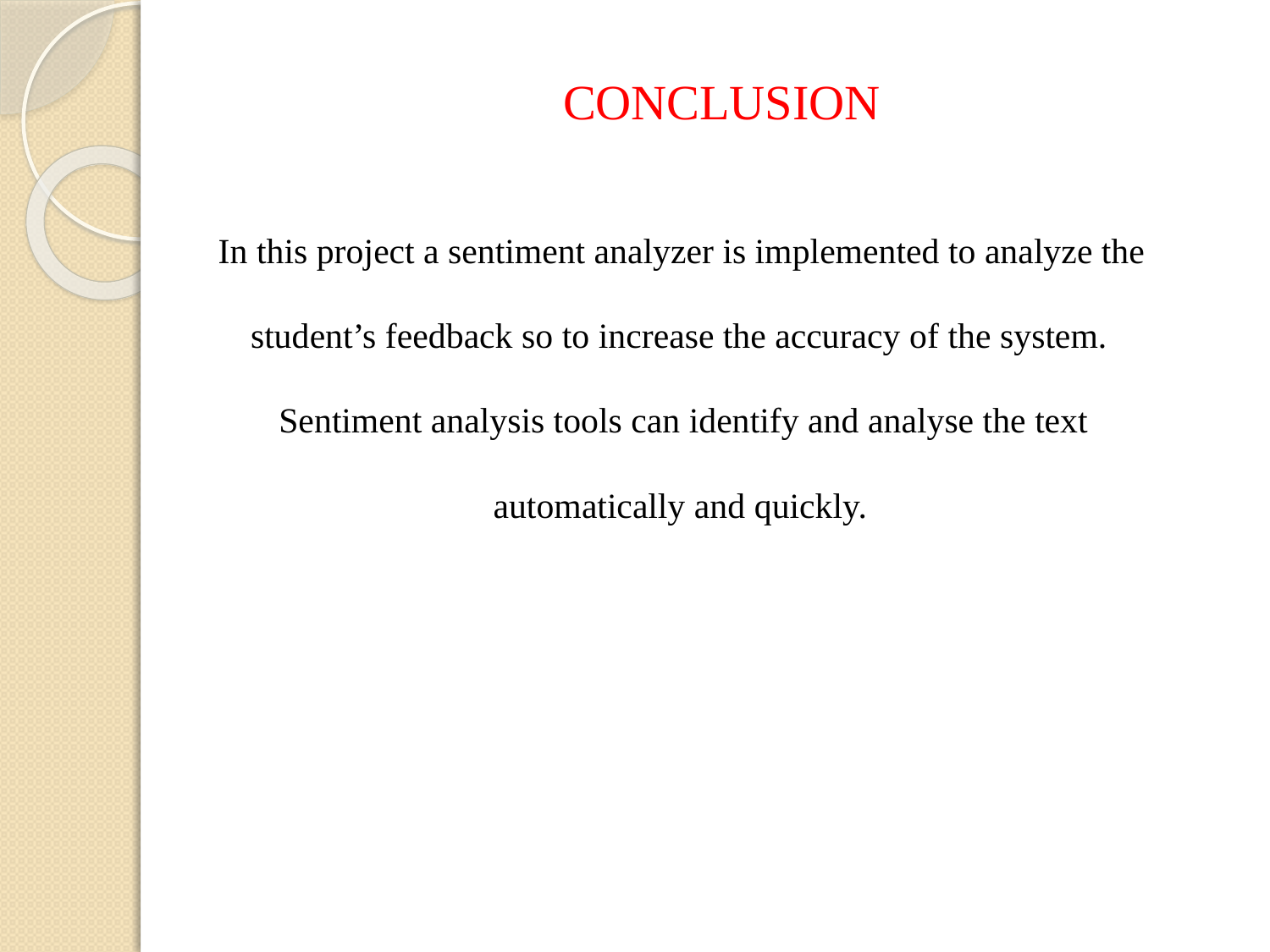

CONCLUSION
    In this project a sentiment analyzer is implemented to analyze the student’s feedback so to increase the accuracy of the system.  Sentiment analysis tools can identify and analyse the text automatically and quickly.